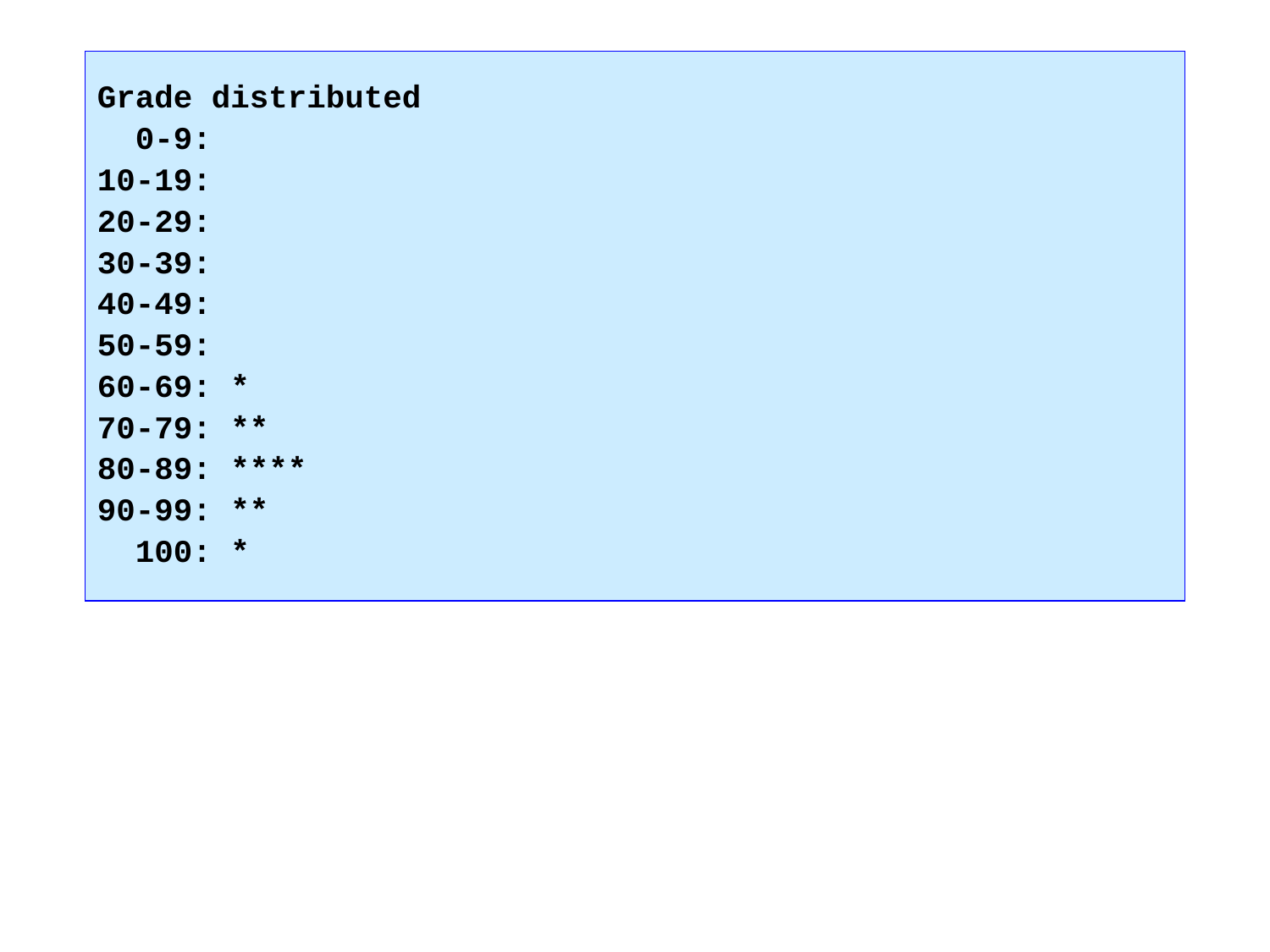

Grade distributed
  0-9:
10-19:
20-29:
30-39:
40-49:
50-59:
60-69: *
70-79: **
80-89: ****
90-99: **
  100: *